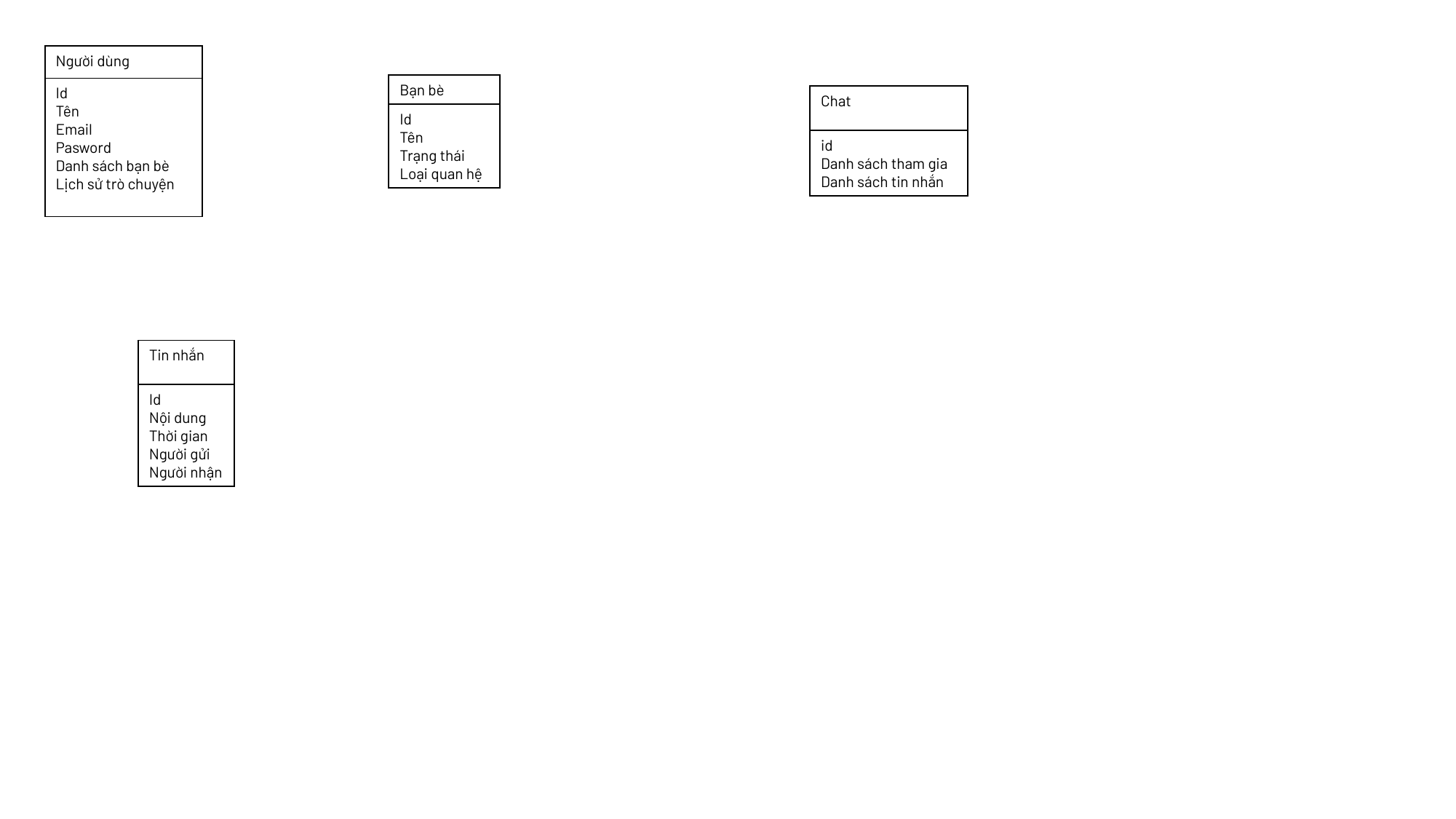

| Người dùng |
| --- |
| Id Tên Email Pasword Danh sách bạn bè Lịch sử trò chuyện |
| Bạn bè |
| --- |
| Id Tên Trạng thái Loại quan hệ |
| Chat |
| --- |
| id Danh sách tham gia Danh sách tin nhắn |
| Tin nhắn |
| --- |
| Id Nội dung Thời gian Người gửi Người nhận |